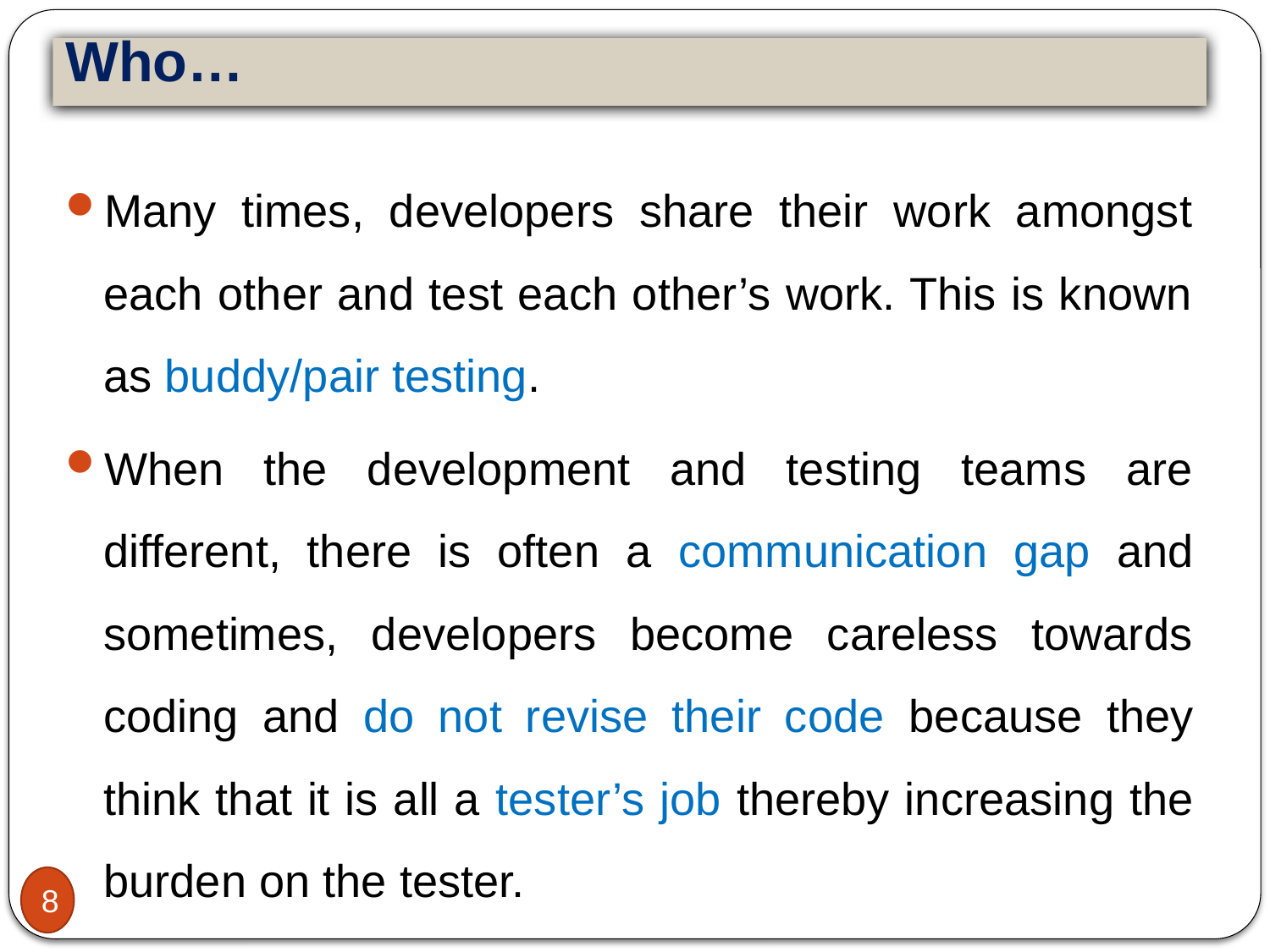

# Who…
Many times, developers share their work amongst each other and test each other’s work. This is known as buddy/pair testing.
When the development and testing teams are different, there is often a communication gap and sometimes, developers become careless towards coding and do not revise their code because they think that it is all a tester’s job thereby increasing the burden on the tester.
8